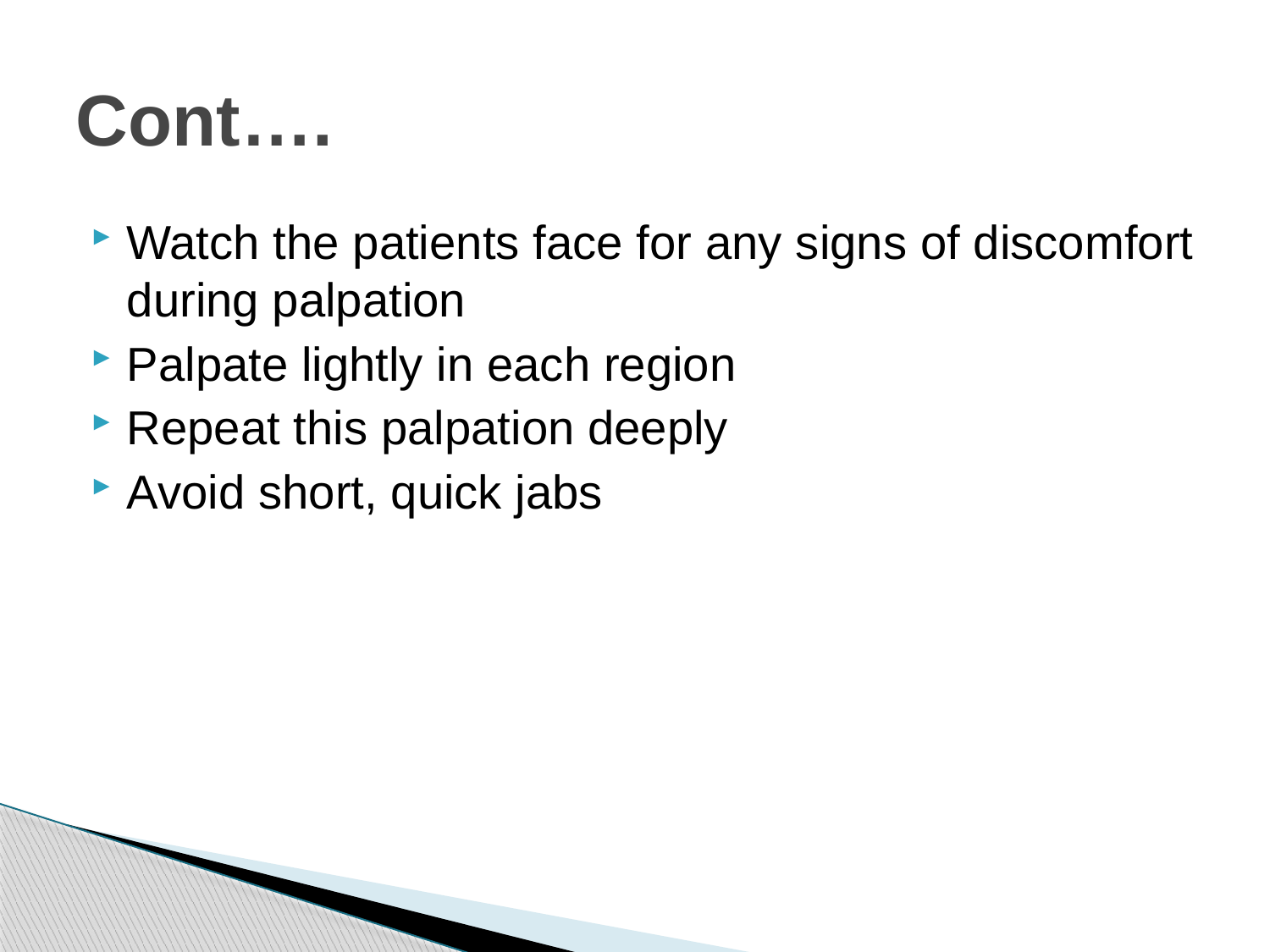

# Cont….
Watch the patients face for any signs of discomfort during palpation
Palpate lightly in each region
Repeat this palpation deeply
Avoid short, quick jabs